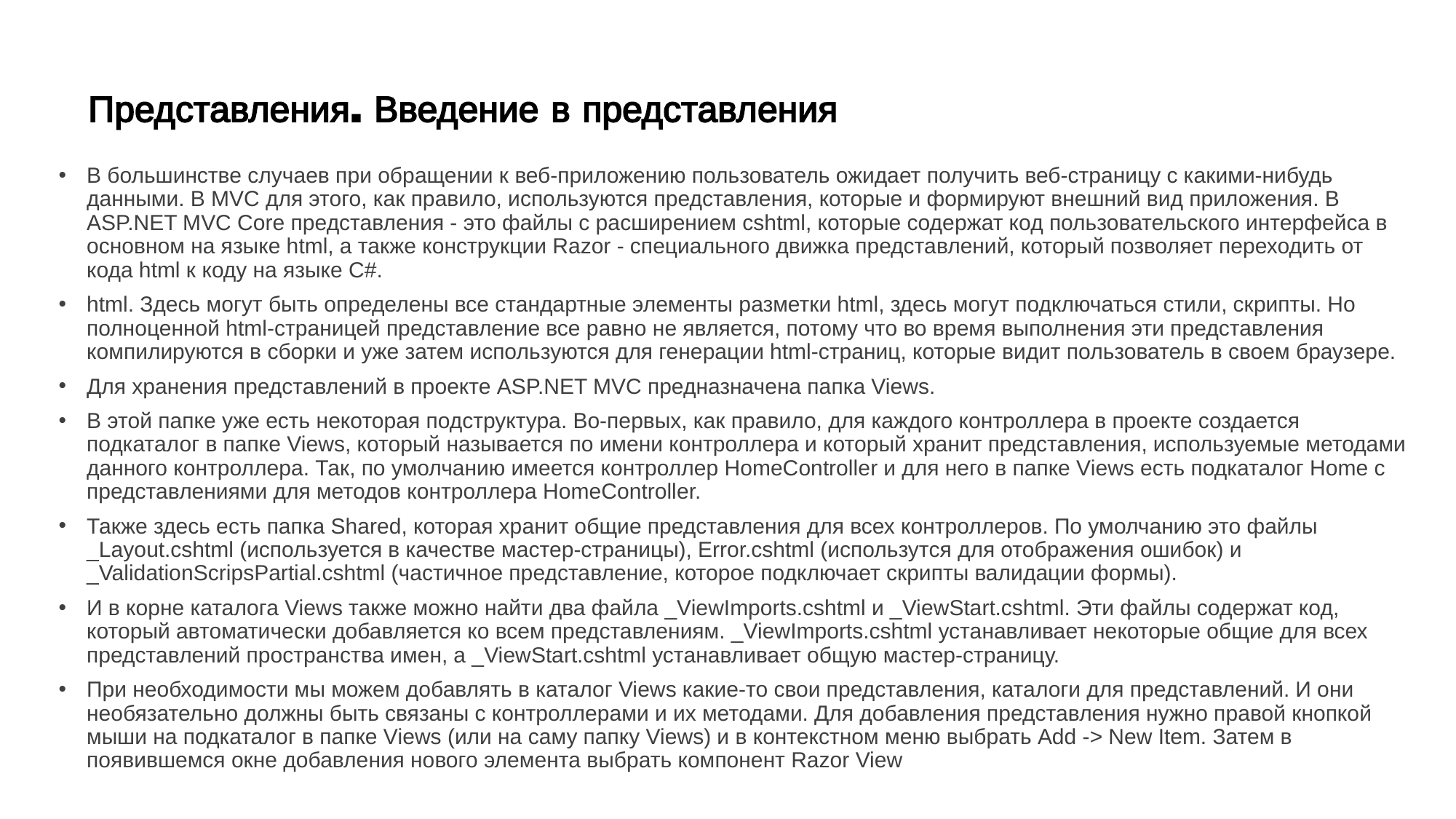

# Представления. Введение в представления
В большинстве случаев при обращении к веб-приложению пользователь ожидает получить веб-страницу с какими-нибудь данными. В MVC для этого, как правило, используются представления, которые и формируют внешний вид приложения. В ASP.NET MVC Core представления - это файлы с расширением cshtml, которые содержат код пользовательского интерфейса в основном на языке html, а также конструкции Razor - специального движка представлений, который позволяет переходить от кода html к коду на языке C#.
html. Здесь могут быть определены все стандартные элементы разметки html, здесь могут подключаться стили, скрипты. Но полноценной html-страницей представление все равно не является, потому что во время выполнения эти представления компилируются в сборки и уже затем используются для генерации html-страниц, которые видит пользователь в своем браузере.
Для хранения представлений в проекте ASP.NET MVC предназначена папка Views.
В этой папке уже есть некоторая подструктура. Во-первых, как правило, для каждого контроллера в проекте создается подкаталог в папке Views, который называется по имени контроллера и который хранит представления, используемые методами данного контроллера. Так, по умолчанию имеется контроллер HomeController и для него в папке Views есть подкаталог Home с представлениями для методов контроллера HomeController.
Также здесь есть папка Shared, которая хранит общие представления для всех контроллеров. По умолчанию это файлы _Layout.cshtml (используется в качестве мастер-страницы), Error.cshtml (использутся для отображения ошибок) и _ValidationScripsPartial.cshtml (частичное представление, которое подключает скрипты валидации формы).
И в корне каталога Views также можно найти два файла _ViewImports.cshtml и _ViewStart.cshtml. Эти файлы содержат код, который автоматически добавляется ко всем представлениям. _ViewImports.cshtml устанавливает некоторые общие для всех представлений пространства имен, а _ViewStart.cshtml устанавливает общую мастер-страницу.
При необходимости мы можем добавлять в каталог Views какие-то свои представления, каталоги для представлений. И они необязательно должны быть связаны с контроллерами и их методами. Для добавления представления нужно правой кнопкой мыши на подкаталог в папке Views (или на саму папку Views) и в контекстном меню выбрать Add -> New Item. Затем в появившемся окне добавления нового элемента выбрать компонент Razor View